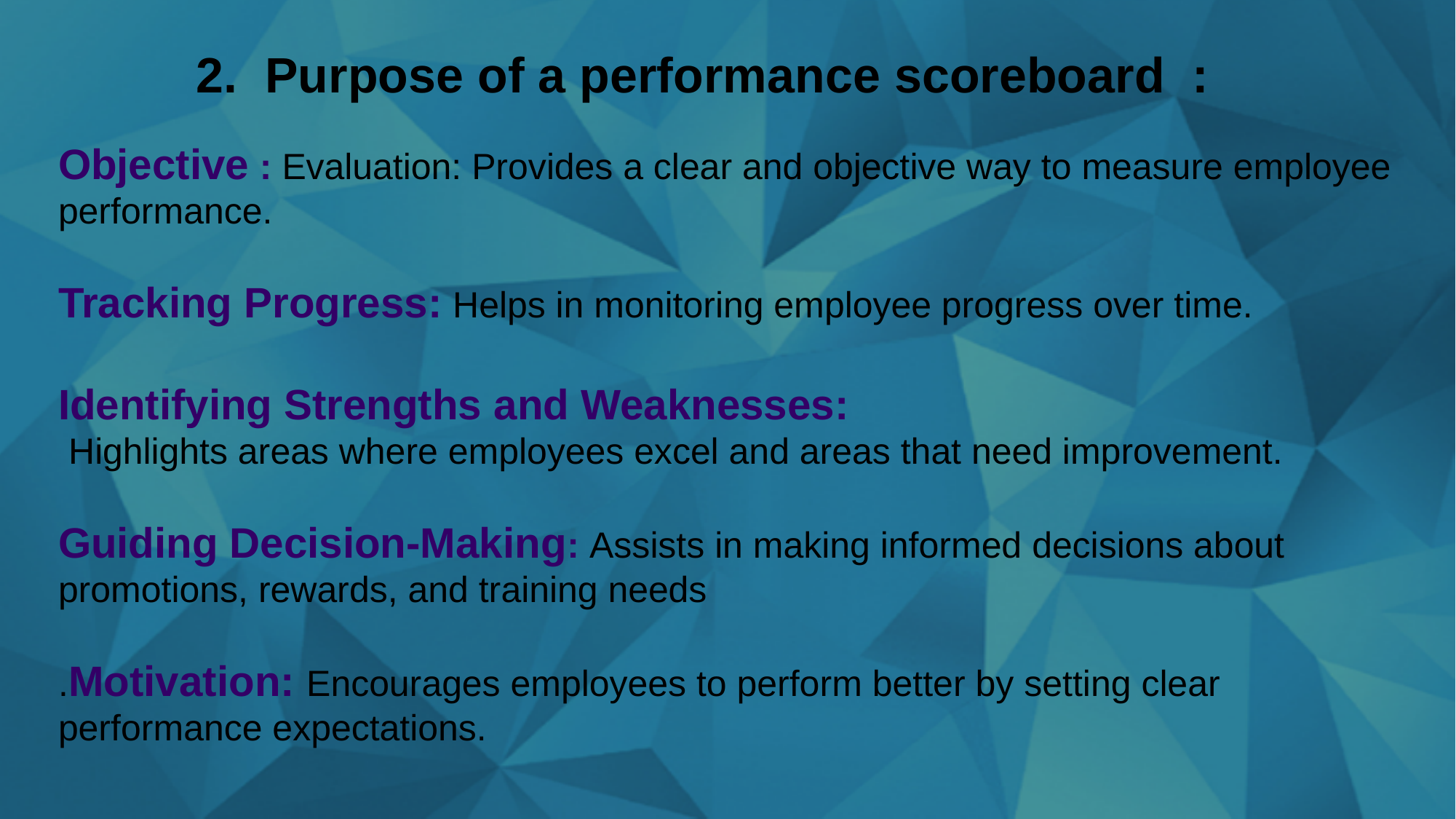

2.  Purpose of a performance scoreboard  :
Objective : Evaluation: Provides a clear and objective way to measure employee performance.

Tracking Progress: Helps in monitoring employee progress over time.

Identifying Strengths and Weaknesses:
 Highlights areas where employees excel and areas that need improvement.

Guiding Decision-Making: Assists in making informed decisions about promotions, rewards, and training needs

.Motivation: Encourages employees to perform better by setting clear performance expectations.